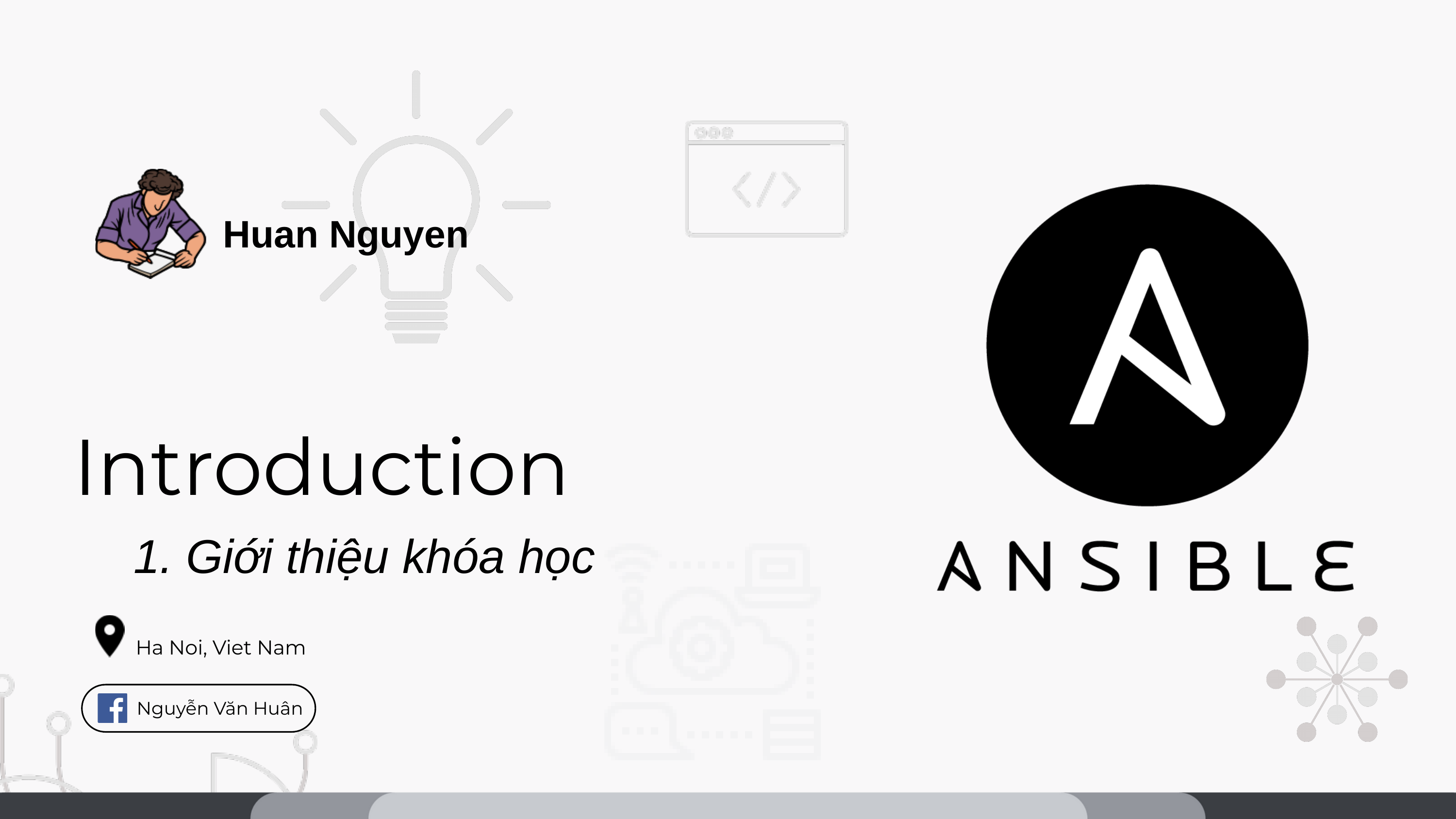

Huan Nguyen
Introduction
1. Giới thiệu khóa học

Ha Noi, Viet Nam

         Nguyễn Văn Huân